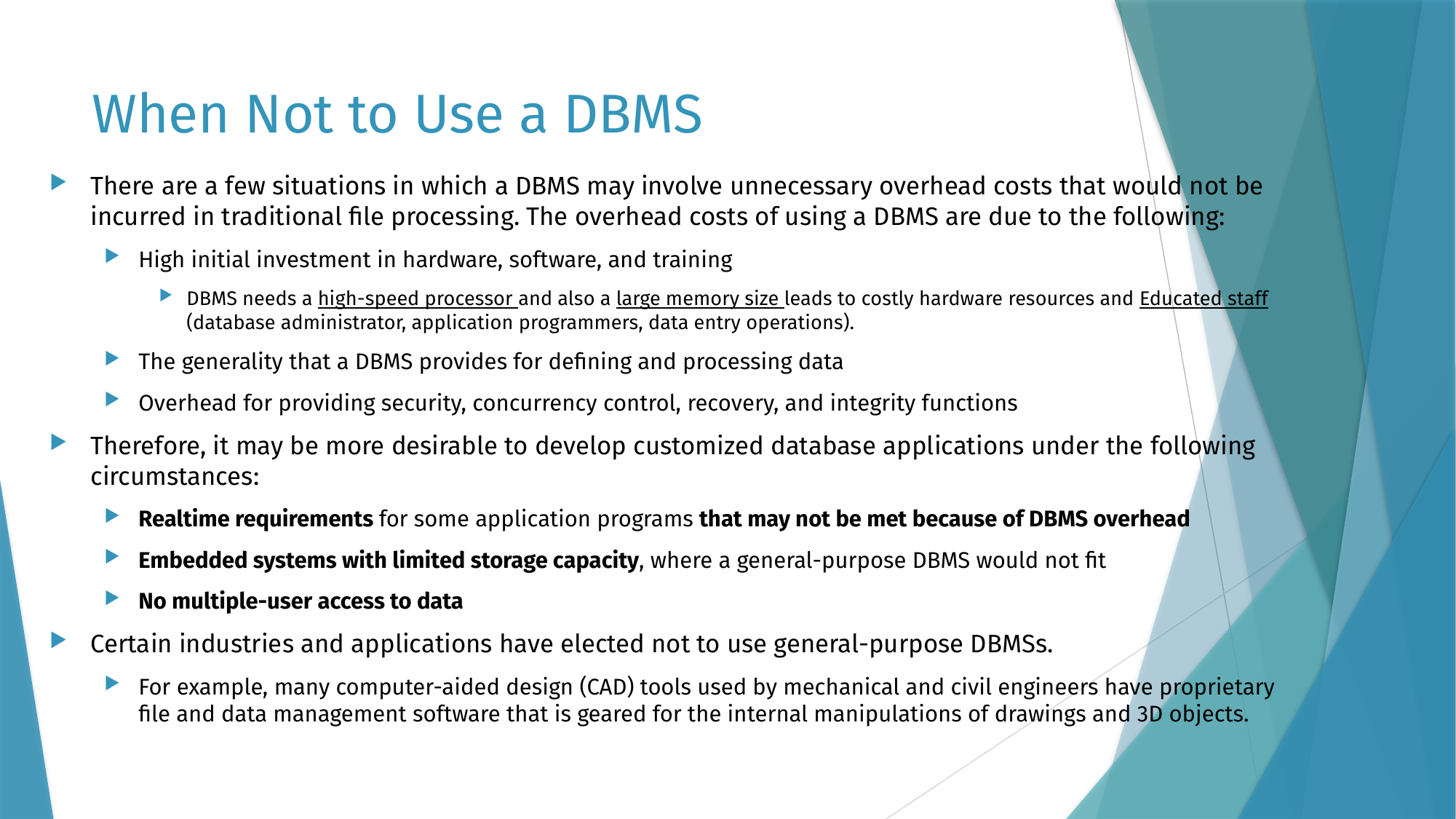

# When Not to Use a DBMS
There are a few situations in which a DBMS may involve unnecessary overhead costs that would not be incurred in traditional file processing. The overhead costs of using a DBMS are due to the following:
High initial investment in hardware, software, and training
DBMS needs a high-speed processor and also a large memory size leads to costly hardware resources and Educated staff (database administrator, application programmers, data entry operations).
The generality that a DBMS provides for defining and processing data
Overhead for providing security, concurrency control, recovery, and integrity functions
Therefore, it may be more desirable to develop customized database applications under the following circumstances:
Realtime requirements for some application programs that may not be met because of DBMS overhead
Embedded systems with limited storage capacity, where a general-purpose DBMS would not fit
No multiple-user access to data
Certain industries and applications have elected not to use general-purpose DBMSs.
For example, many computer-aided design (CAD) tools used by mechanical and civil engineers have proprietary file and data management software that is geared for the internal manipulations of drawings and 3D objects.